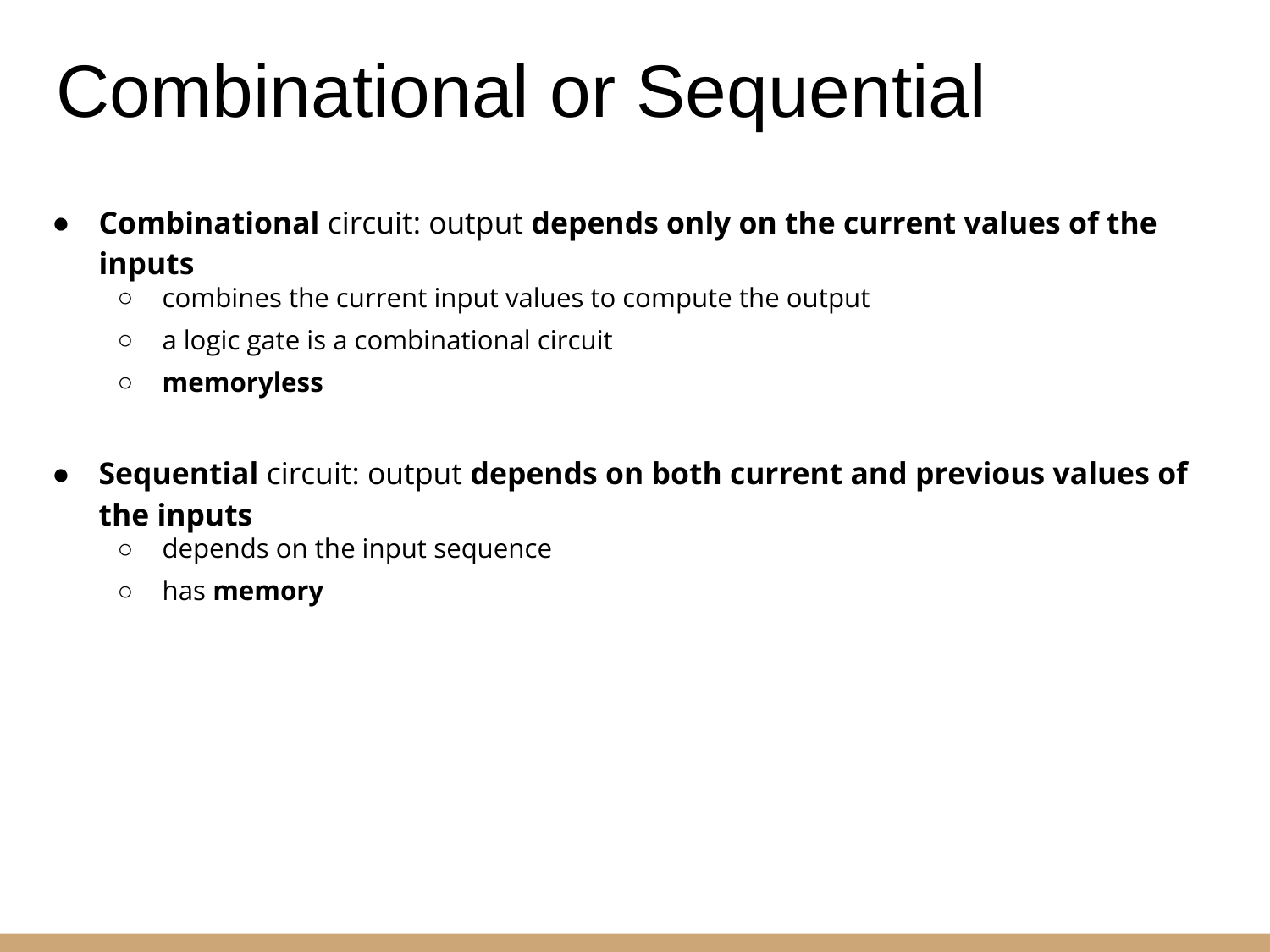

Combinational or Sequential
Combinational circuit: output depends only on the current values of the inputs
combines the current input values to compute the output
a logic gate is a combinational circuit
memoryless

Sequential circuit: output depends on both current and previous values of the inputs
depends on the input sequence
has memory